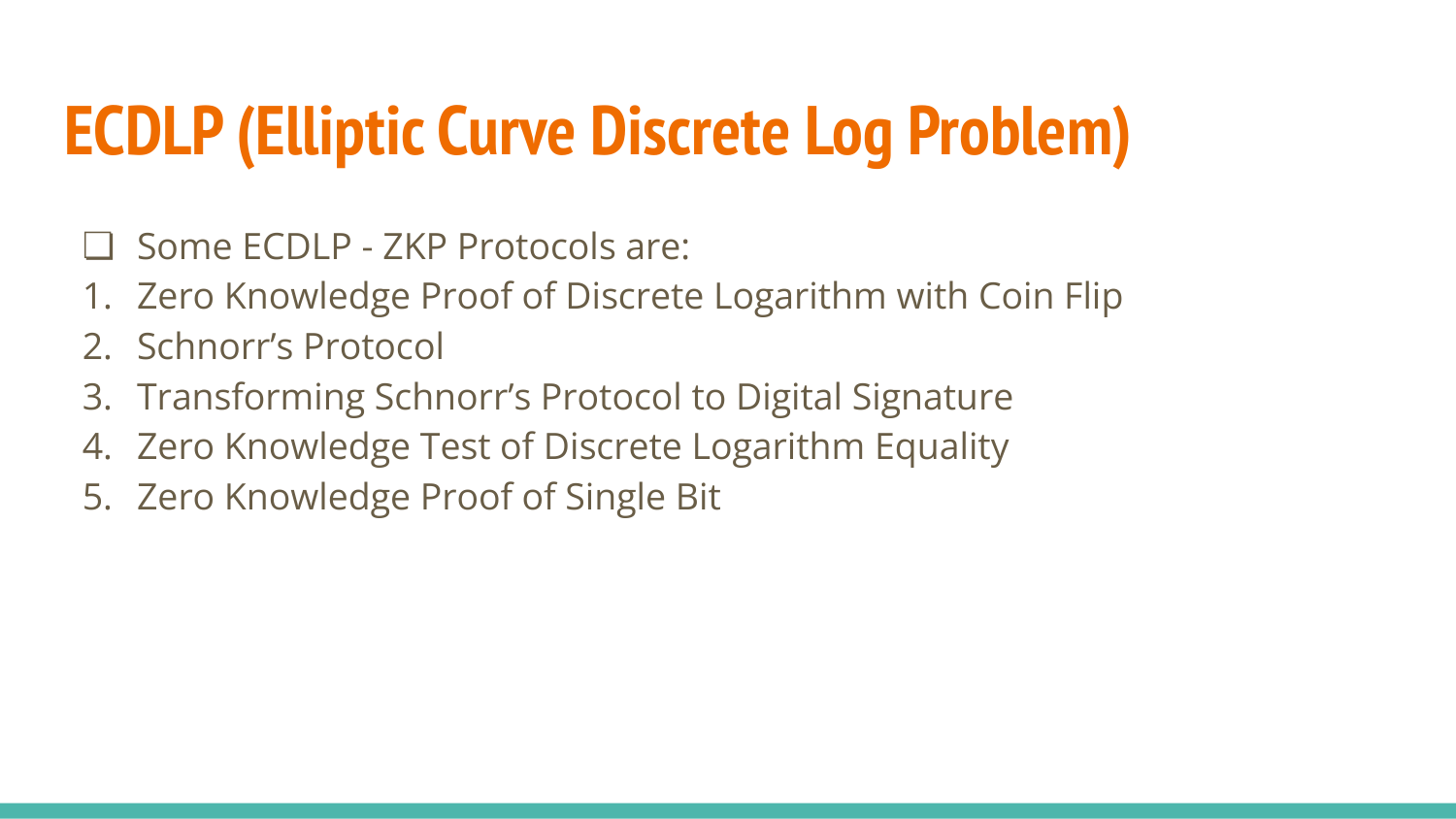

# ECDLP (Elliptic Curve Discrete Log Problem)

Some ECDLP - ZKP Protocols are:
Zero Knowledge Proof of Discrete Logarithm with Coin Flip
Schnorr’s Protocol
Transforming Schnorr’s Protocol to Digital Signature
Zero Knowledge Test of Discrete Logarithm Equality
Zero Knowledge Proof of Single Bit